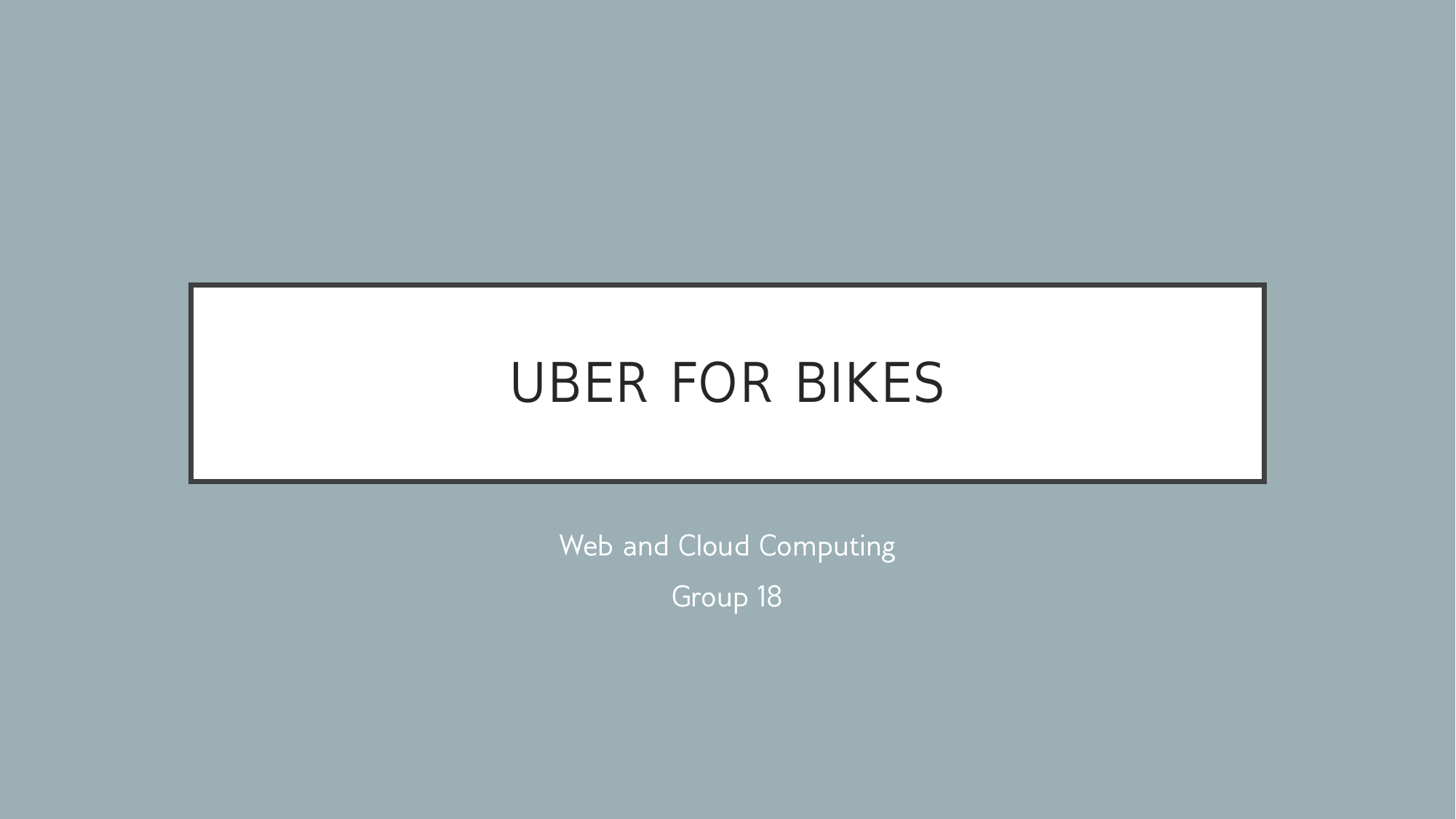

# Uber for bikes
Web and Cloud Computing
Group 18